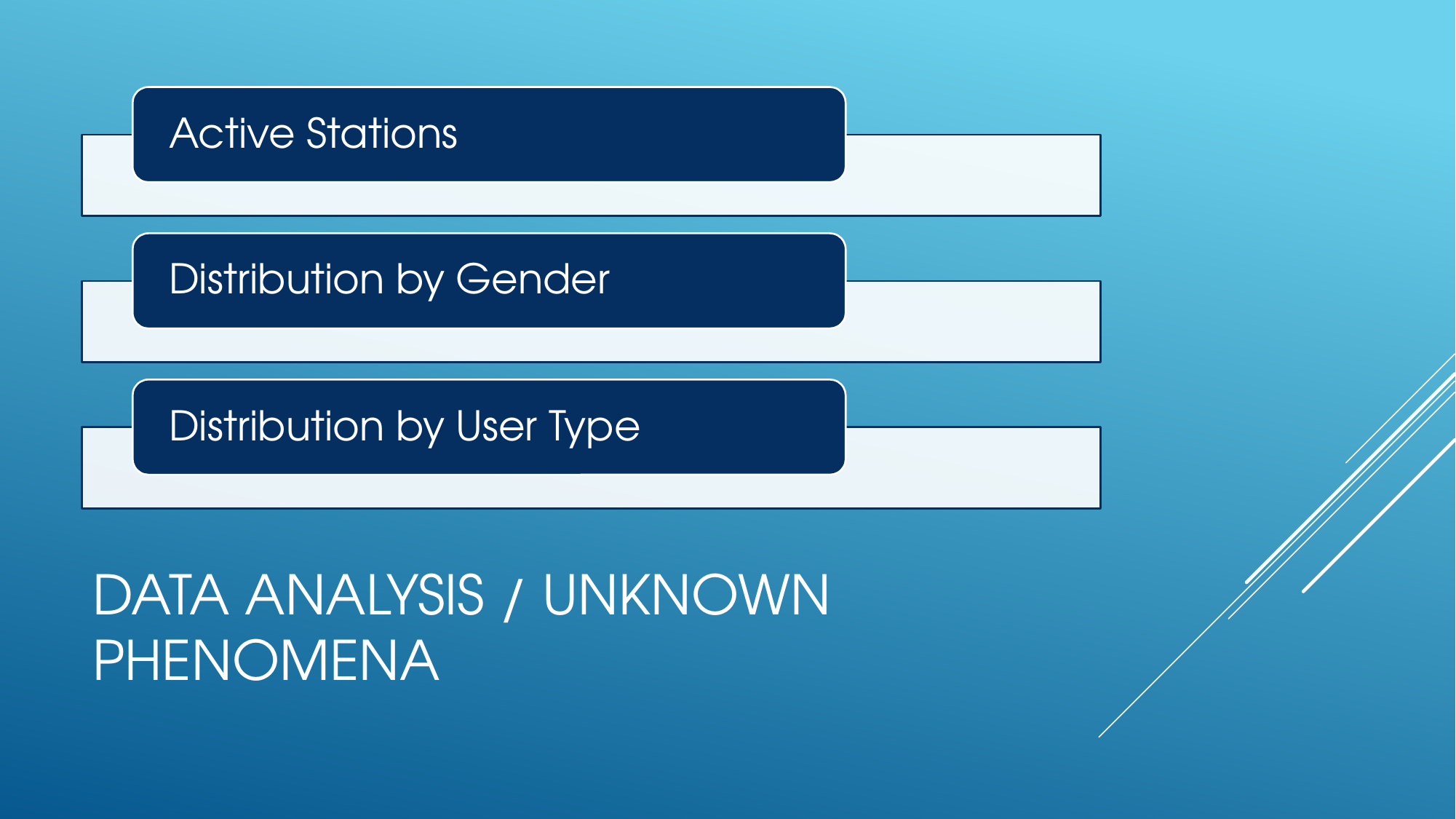

Active Stations
Distribution by Gender
Distribution by User Type
# Data analysis / unknown phenomena